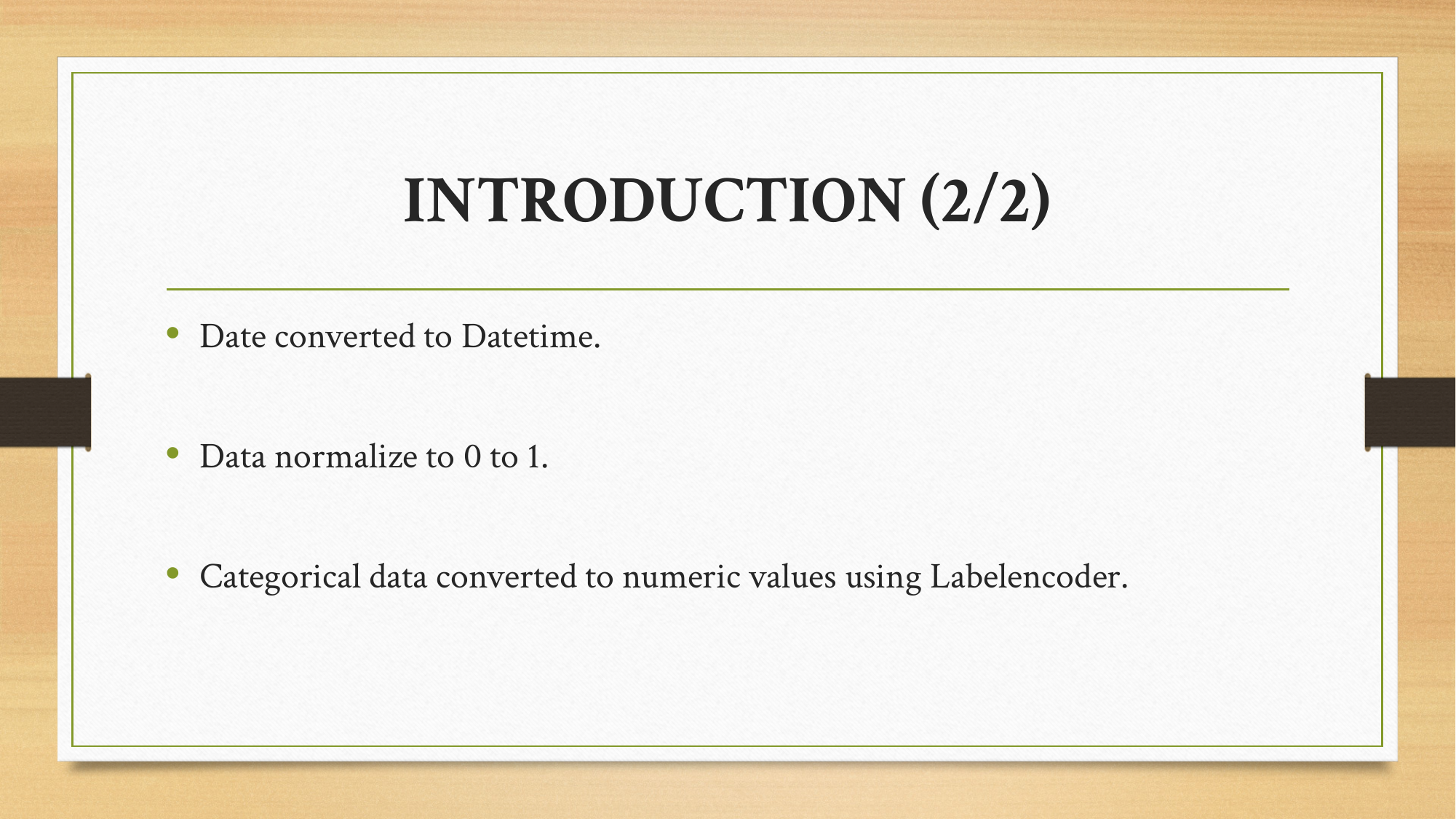

# INTRODUCTION (2/2)
Date converted to Datetime.

Data normalize to 0 to 1.

Categorical data converted to numeric values using Labelencoder.